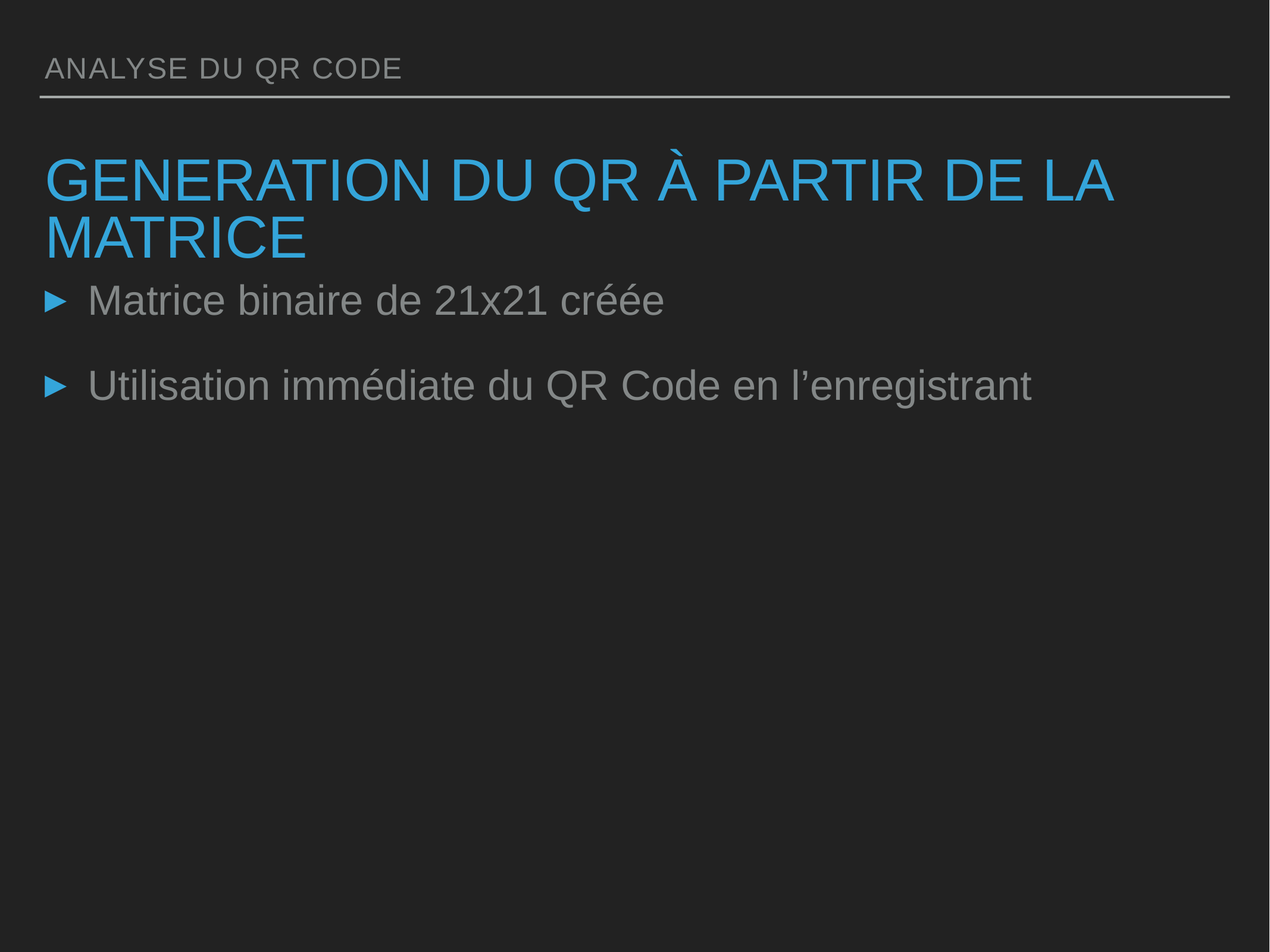

analyse du qr code
# generation du qr à partir de la matrice
Matrice binaire de 21x21 créée
Utilisation immédiate du QR Code en l’enregistrant